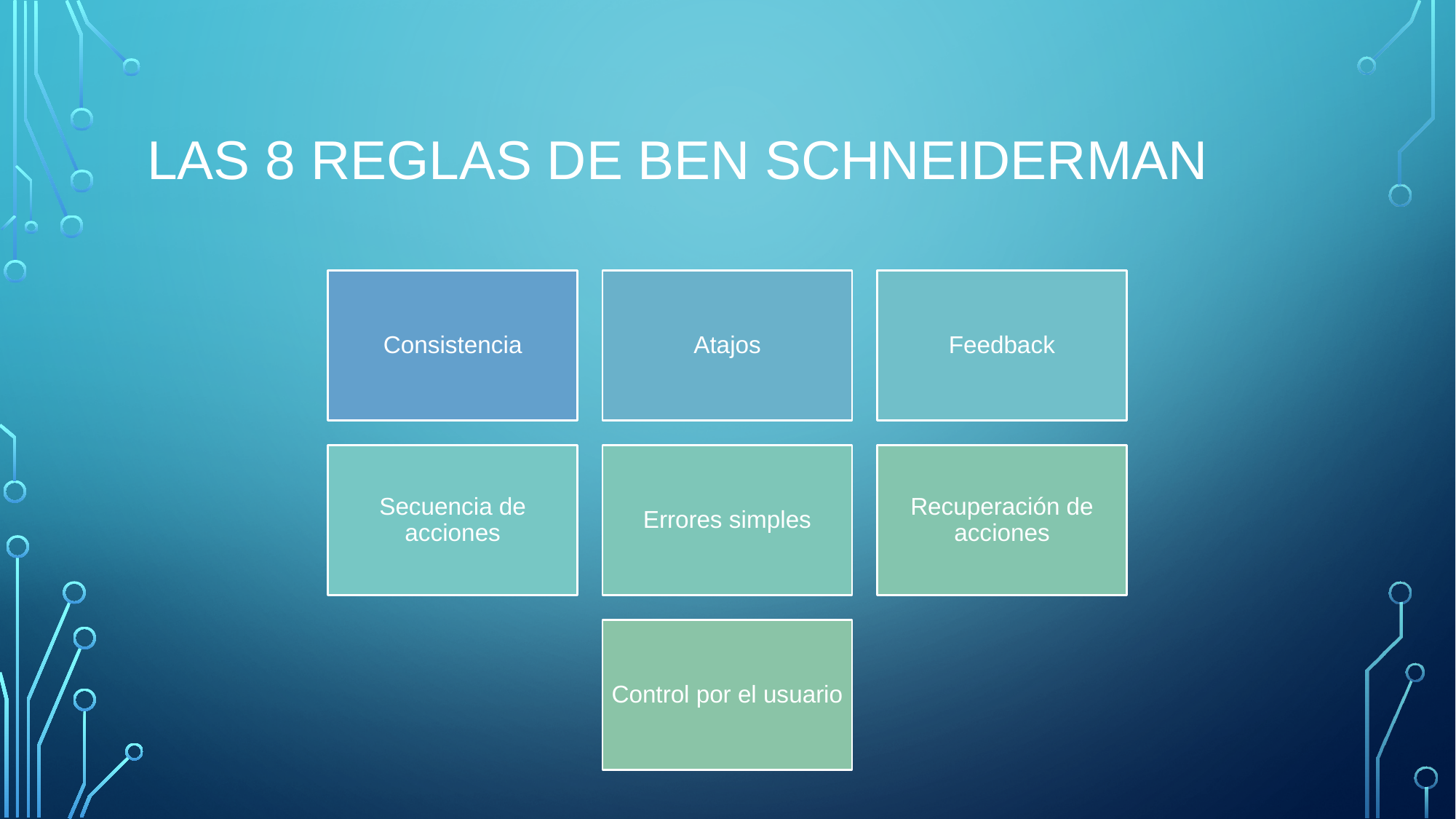

# Las 8 Reglas de Ben Schneiderman
Consistencia
Atajos
Feedback
Secuencia de acciones
Errores simples
Recuperación de acciones
Control por el usuario